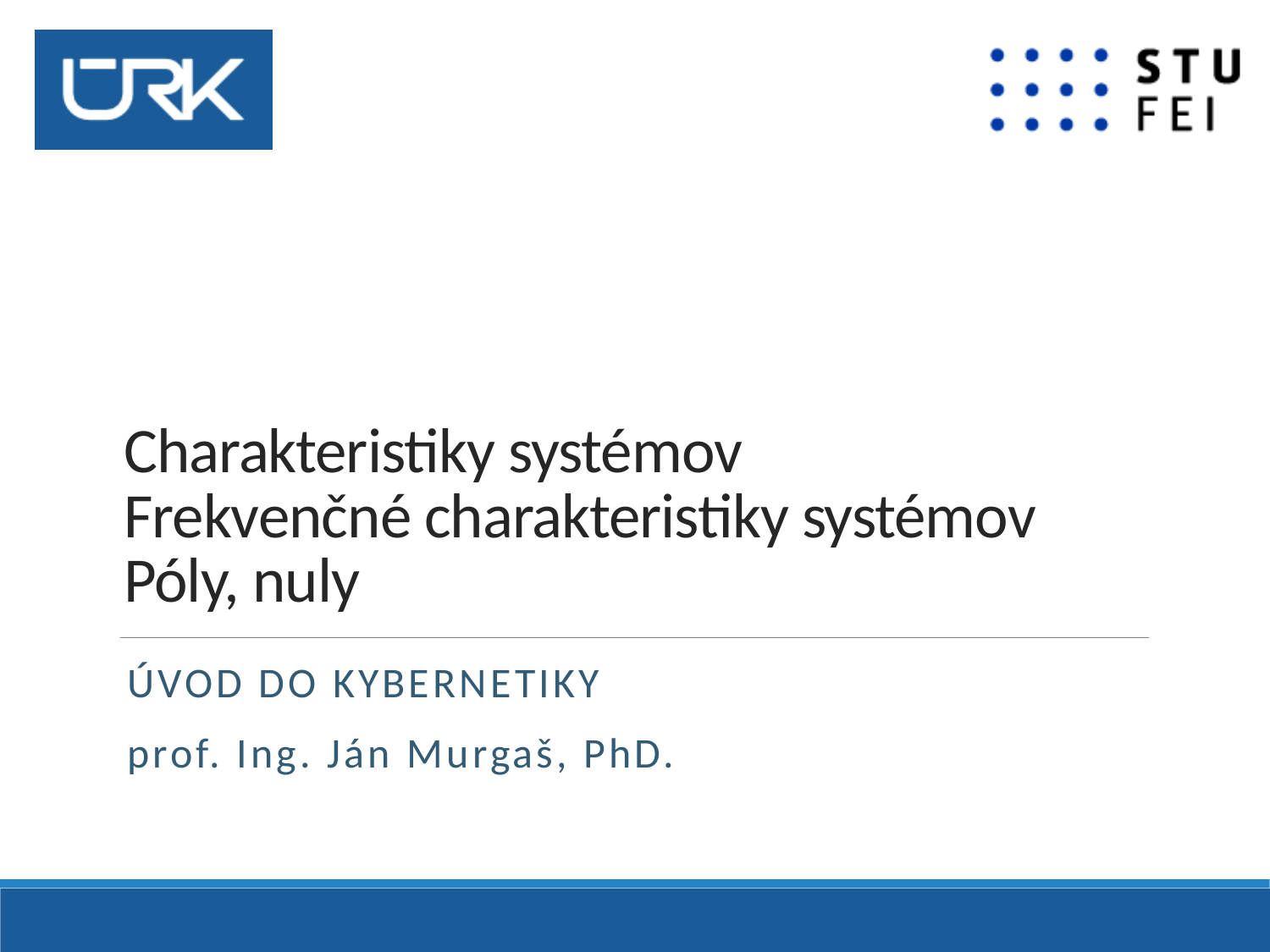

# Charakteristiky systémov Frekvenčné charakteristiky systémov Póly, nuly
Úvod do kybernetiky
prof. Ing. Ján Murgaš, PhD.